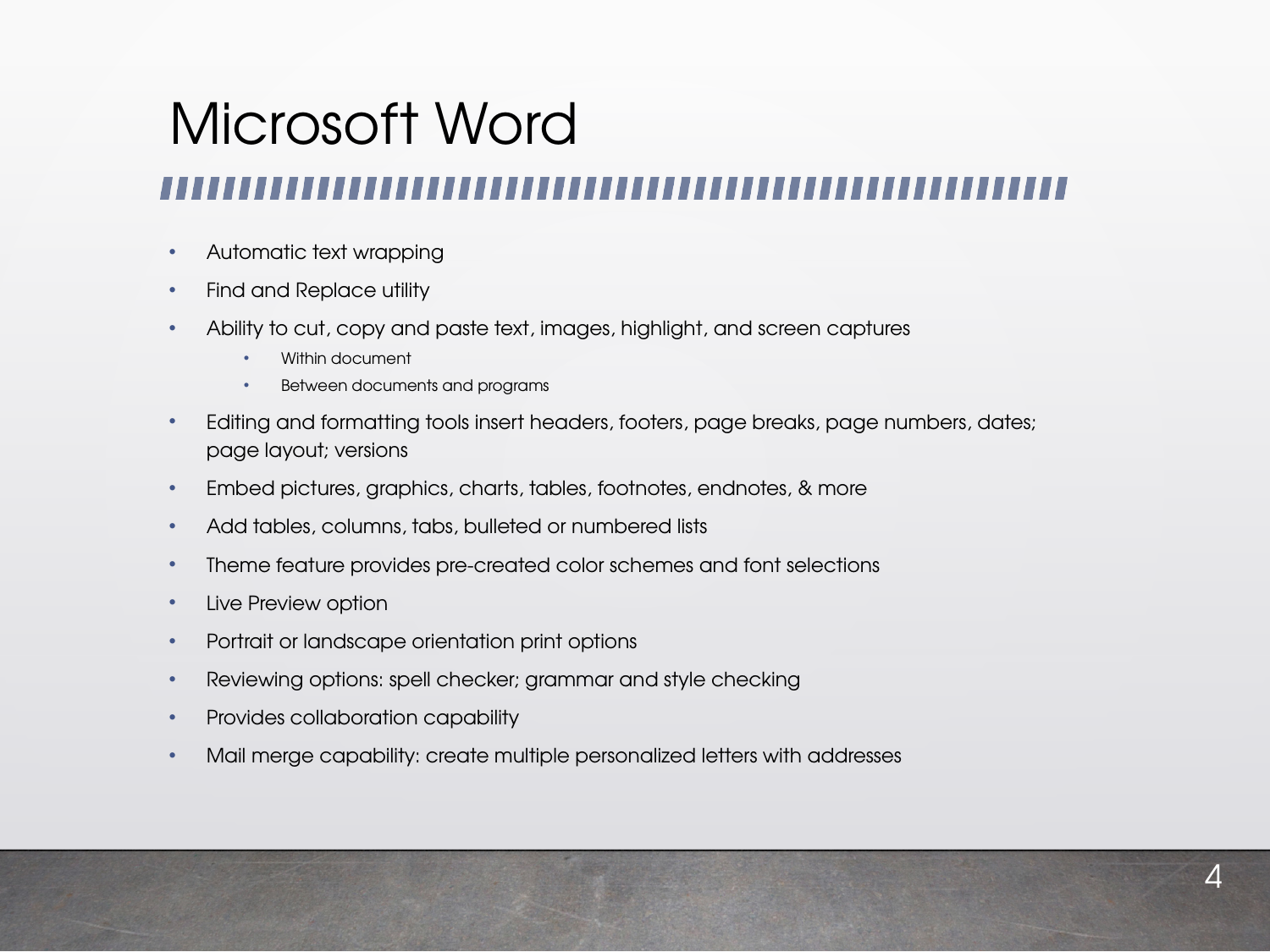

# Microsoft Word
Automatic text wrapping
Find and Replace utility
Ability to cut, copy and paste text, images, highlight, and screen captures
Within document
Between documents and programs
Editing and formatting tools insert headers, footers, page breaks, page numbers, dates; page layout; versions
Embed pictures, graphics, charts, tables, footnotes, endnotes, & more
Add tables, columns, tabs, bulleted or numbered lists
Theme feature provides pre-created color schemes and font selections
Live Preview option
Portrait or landscape orientation print options
Reviewing options: spell checker; grammar and style checking
Provides collaboration capability
Mail merge capability: create multiple personalized letters with addresses